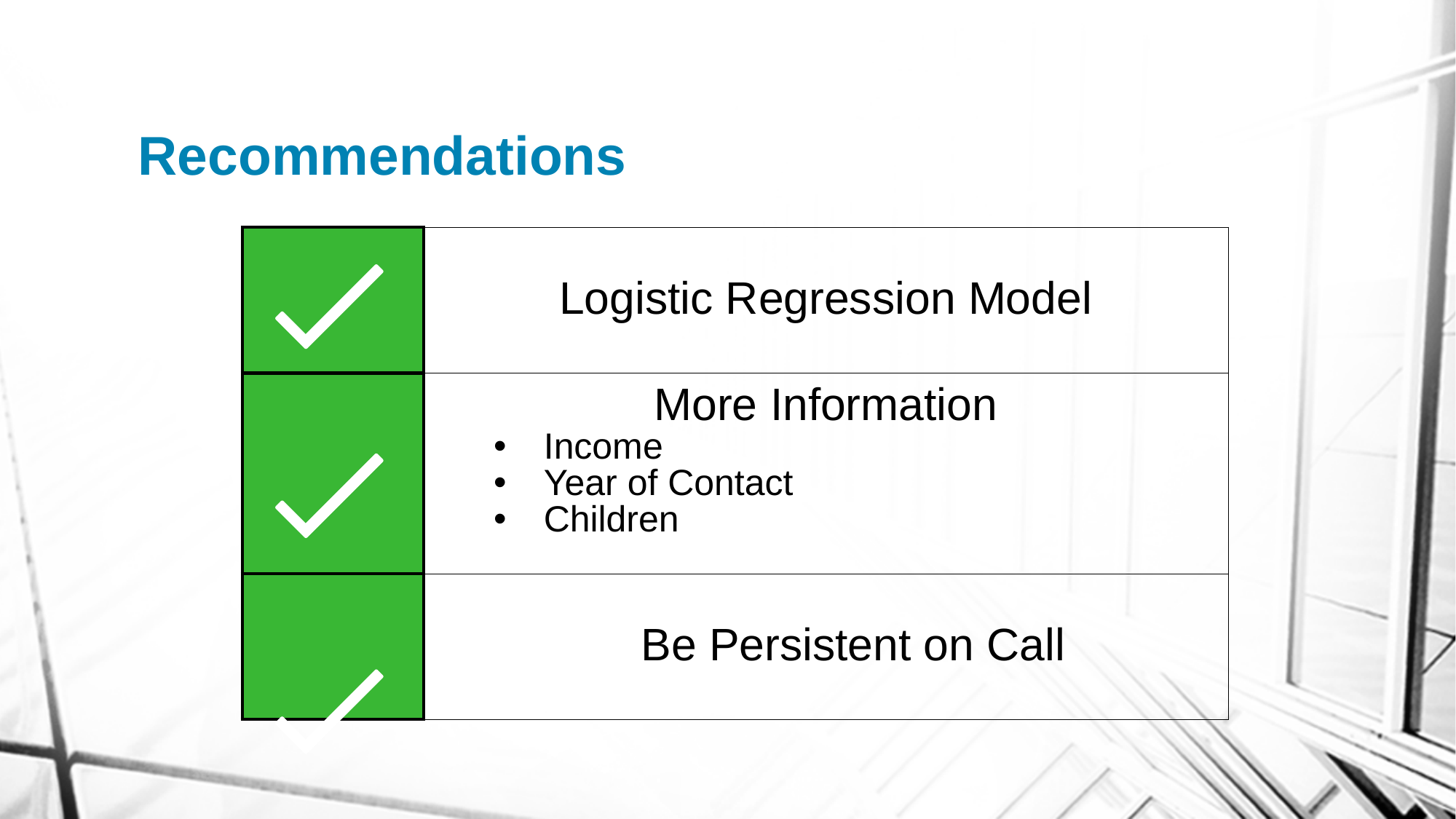

# Recommendations
|  | Logistic Regression Model |
| --- | --- |
|  | More Information Income Year of Contact Children |
|  | Be Persistent on Call |